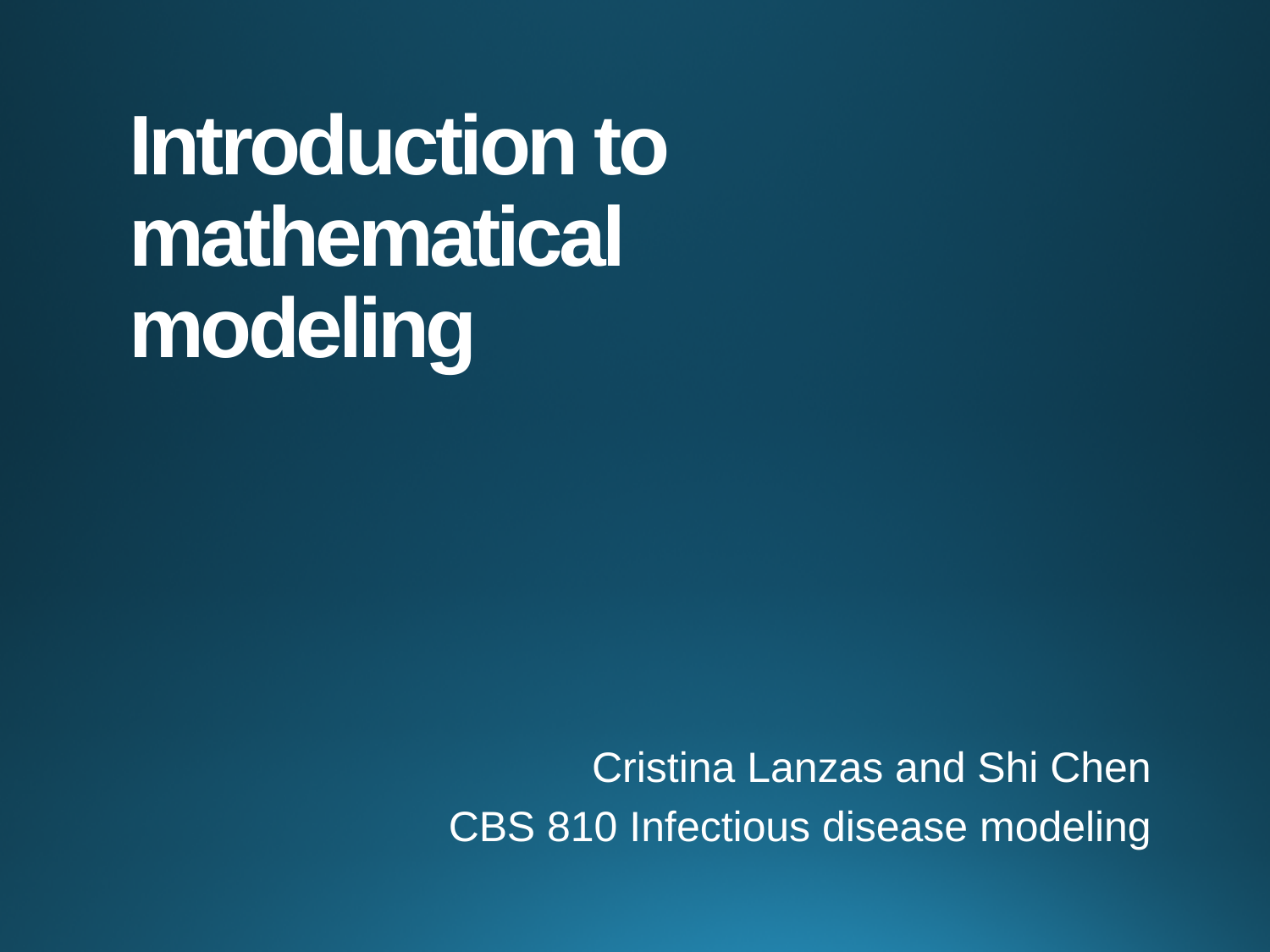

# Introduction to mathematical modeling
Cristina Lanzas and Shi Chen
CBS 810 Infectious disease modeling